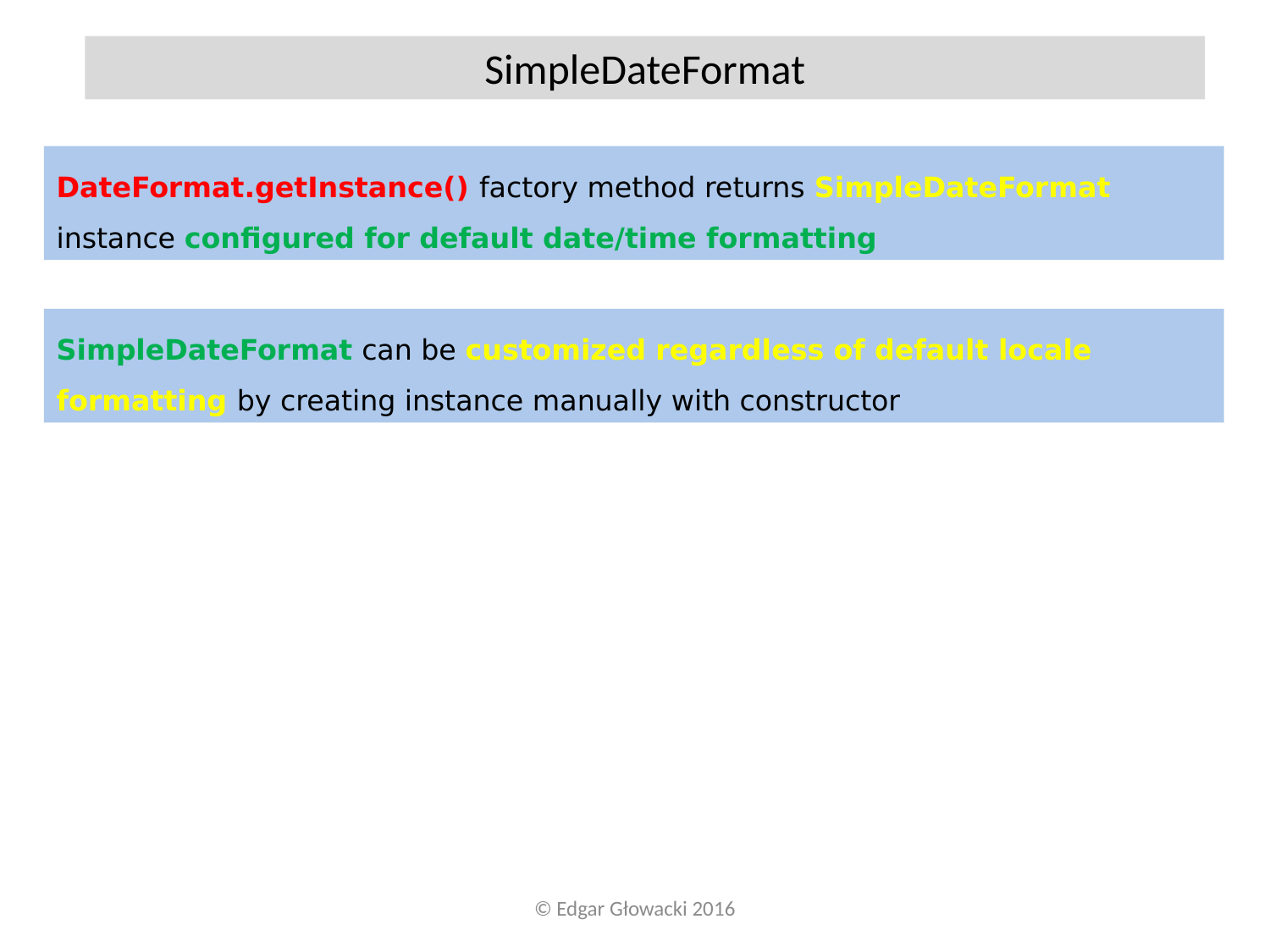

SimpleDateFormat
DateFormat.getInstance() factory method returns SimpleDateFormat instance configured for default date/time formatting
SimpleDateFormat can be customized regardless of default locale formatting by creating instance manually with constructor
© Edgar Głowacki 2016